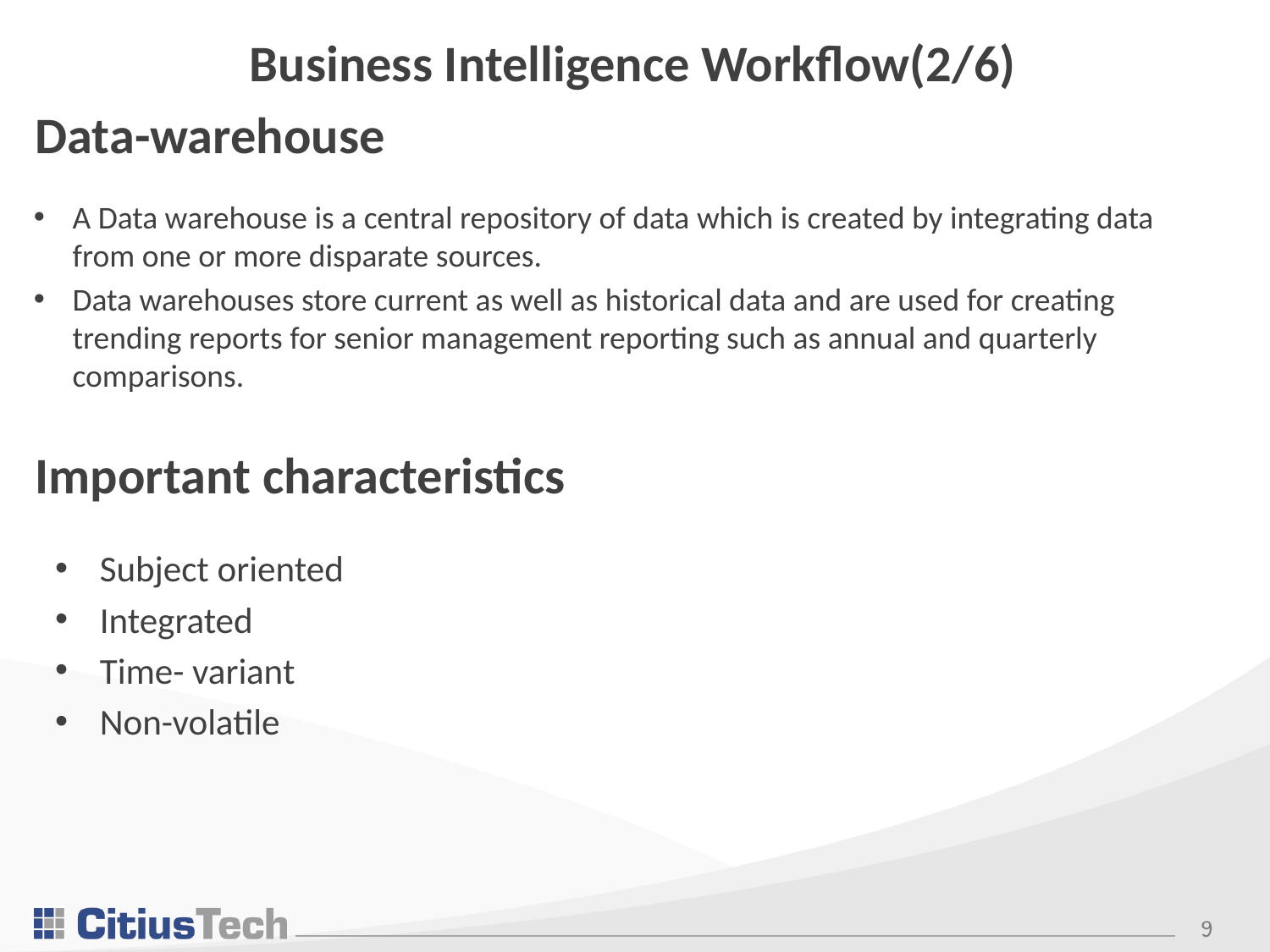

Business Intelligence Workflow(2/6)
# Data-warehouse
A Data warehouse is a central repository of data which is created by integrating data from one or more disparate sources.
Data warehouses store current as well as historical data and are used for creating trending reports for senior management reporting such as annual and quarterly comparisons.

Important characteristics
Subject oriented
Integrated
Time- variant
Non-volatile